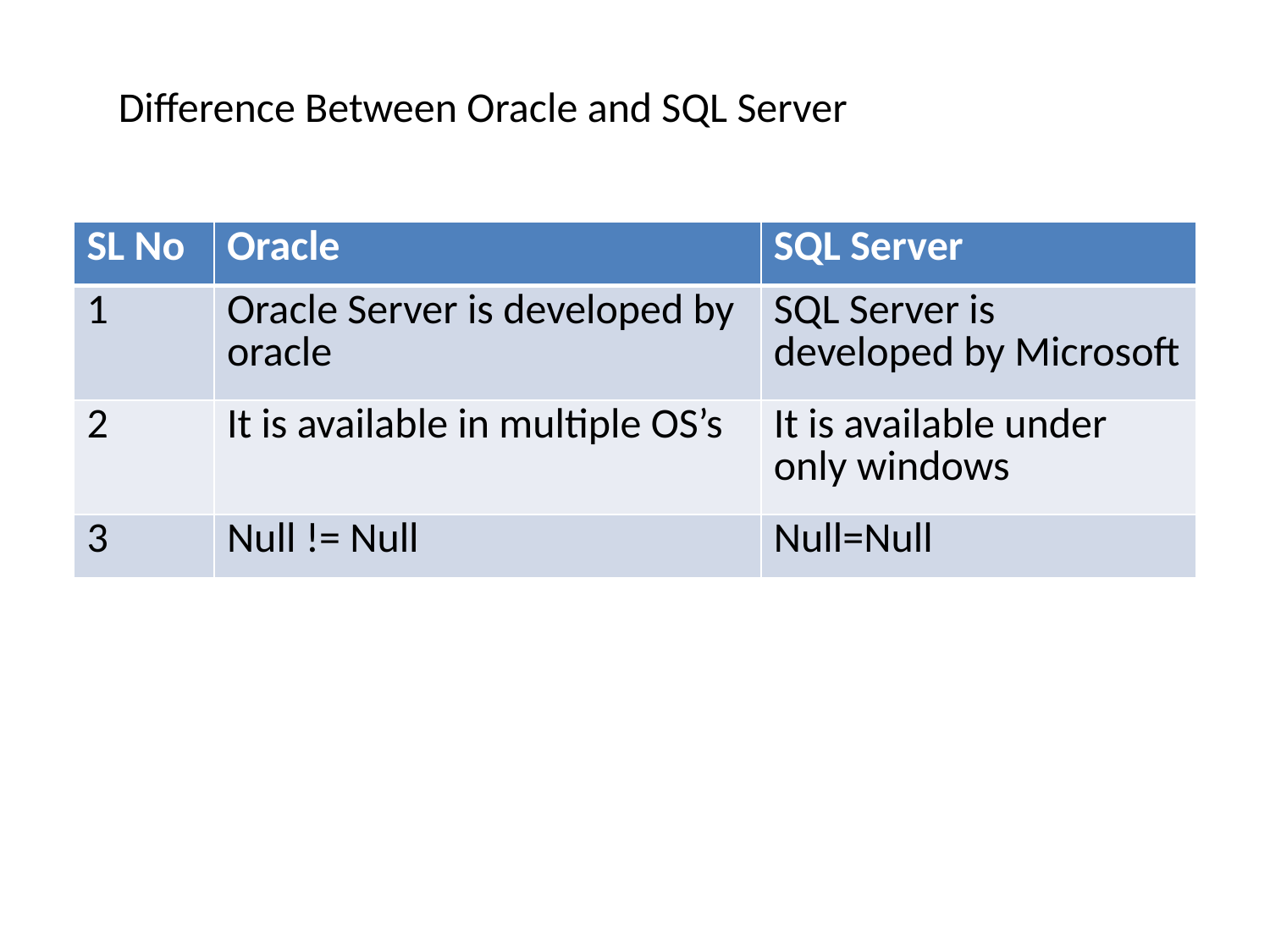

Difference Between Oracle and SQL Server

| SL No | Oracle | SQL Server |
| --- | --- | --- |
| 1 | Oracle Server is developed by oracle | SQL Server is developed by Microsoft |
| 2 | It is available in multiple OS’s | It is available under only windows |
| 3 | Null != Null | Null=Null |